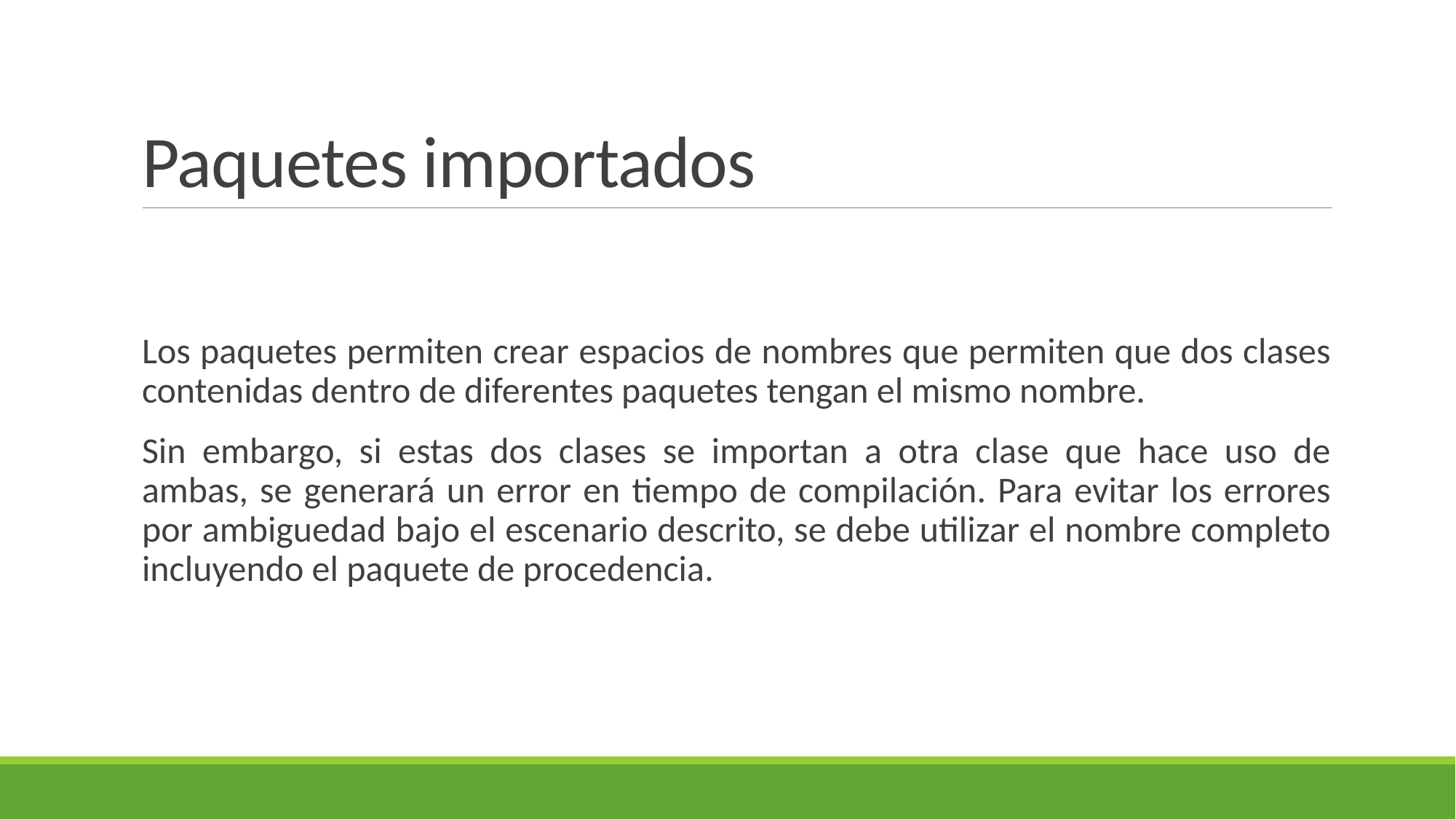

# Paquetes importados
Los paquetes permiten crear espacios de nombres que permiten que dos clases contenidas dentro de diferentes paquetes tengan el mismo nombre.
Sin embargo, si estas dos clases se importan a otra clase que hace uso de ambas, se generará un error en tiempo de compilación. Para evitar los errores por ambiguedad bajo el escenario descrito, se debe utilizar el nombre completo incluyendo el paquete de procedencia.